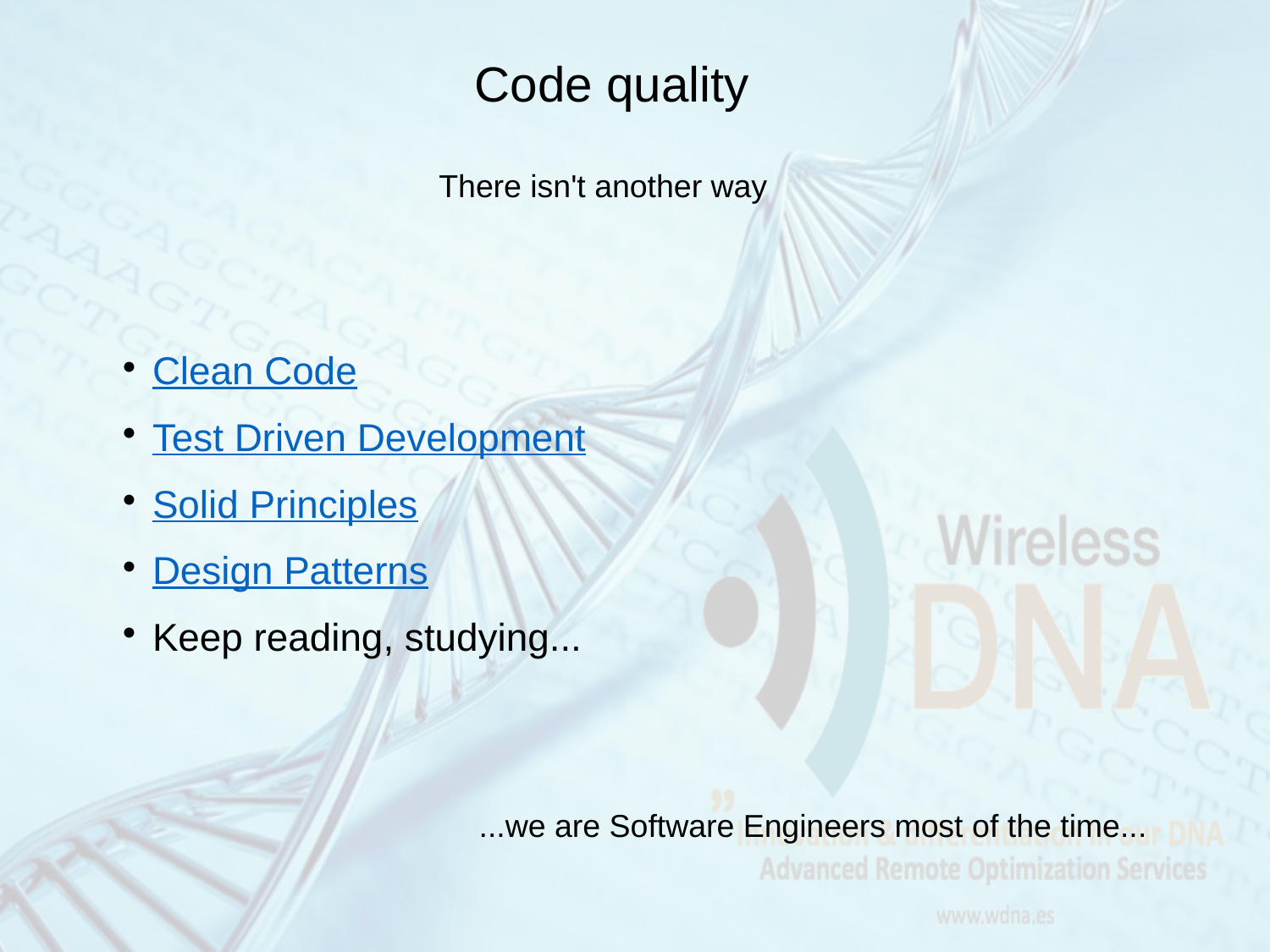

Code quality
There isn't another way
Clean Code
Test Driven Development
Solid Principles
Design Patterns
Keep reading, studying...
...we are Software Engineers most of the time...